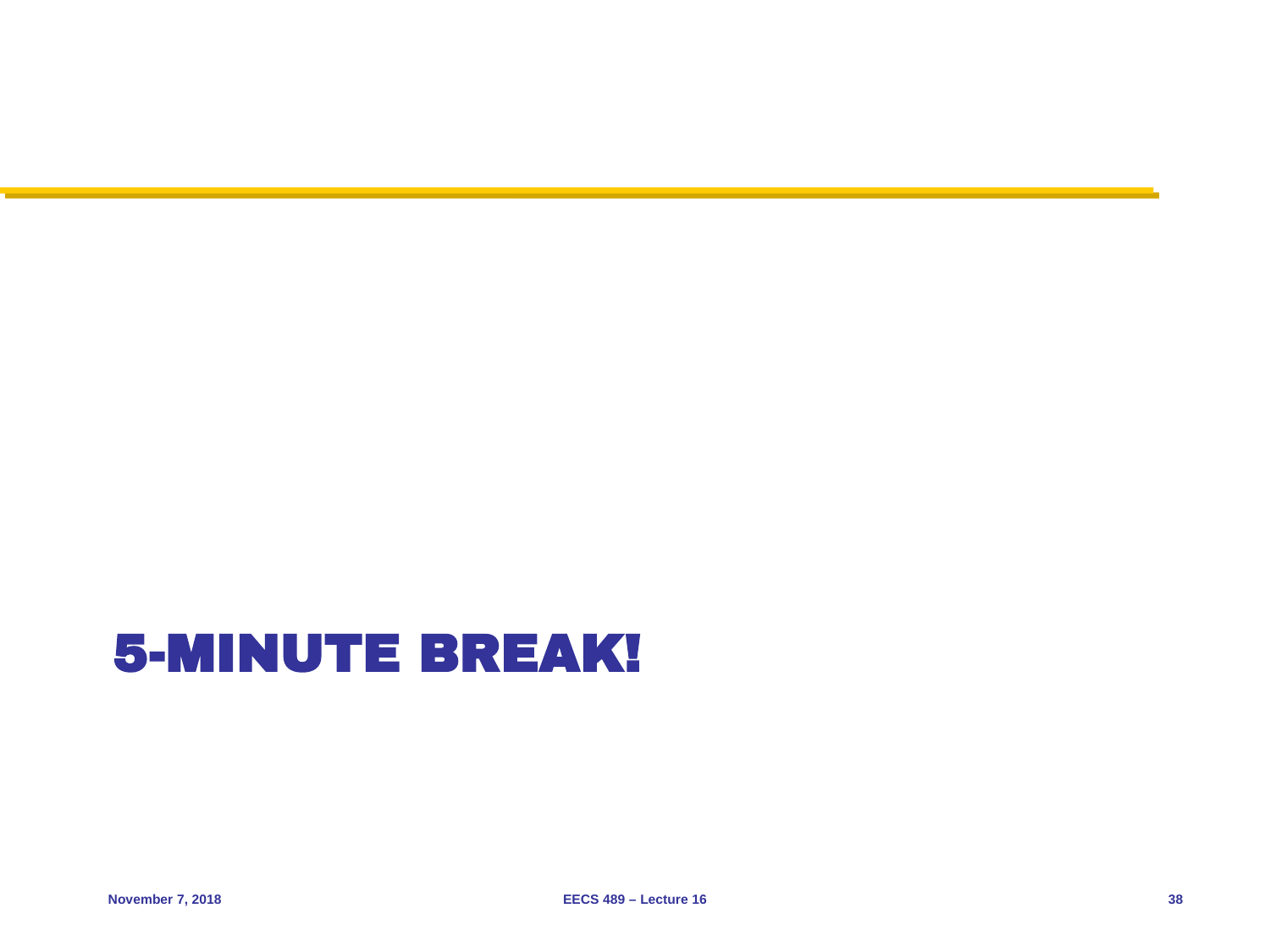

# 5-minute break!
November 7, 2018
EECS 489 – Lecture 16
38